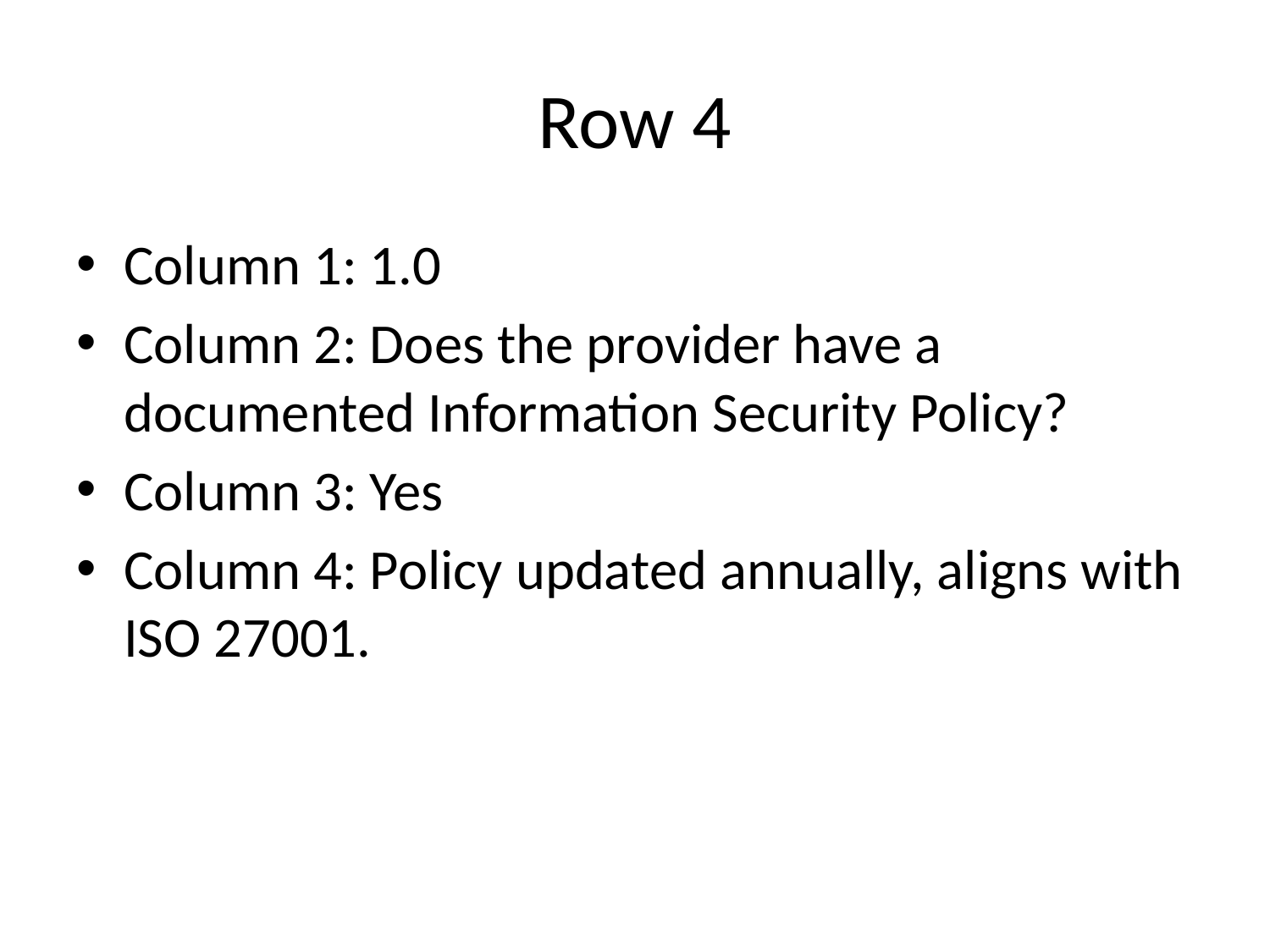

# Row 4
Column 1: 1.0
Column 2: Does the provider have a documented Information Security Policy?
Column 3: Yes
Column 4: Policy updated annually, aligns with ISO 27001.